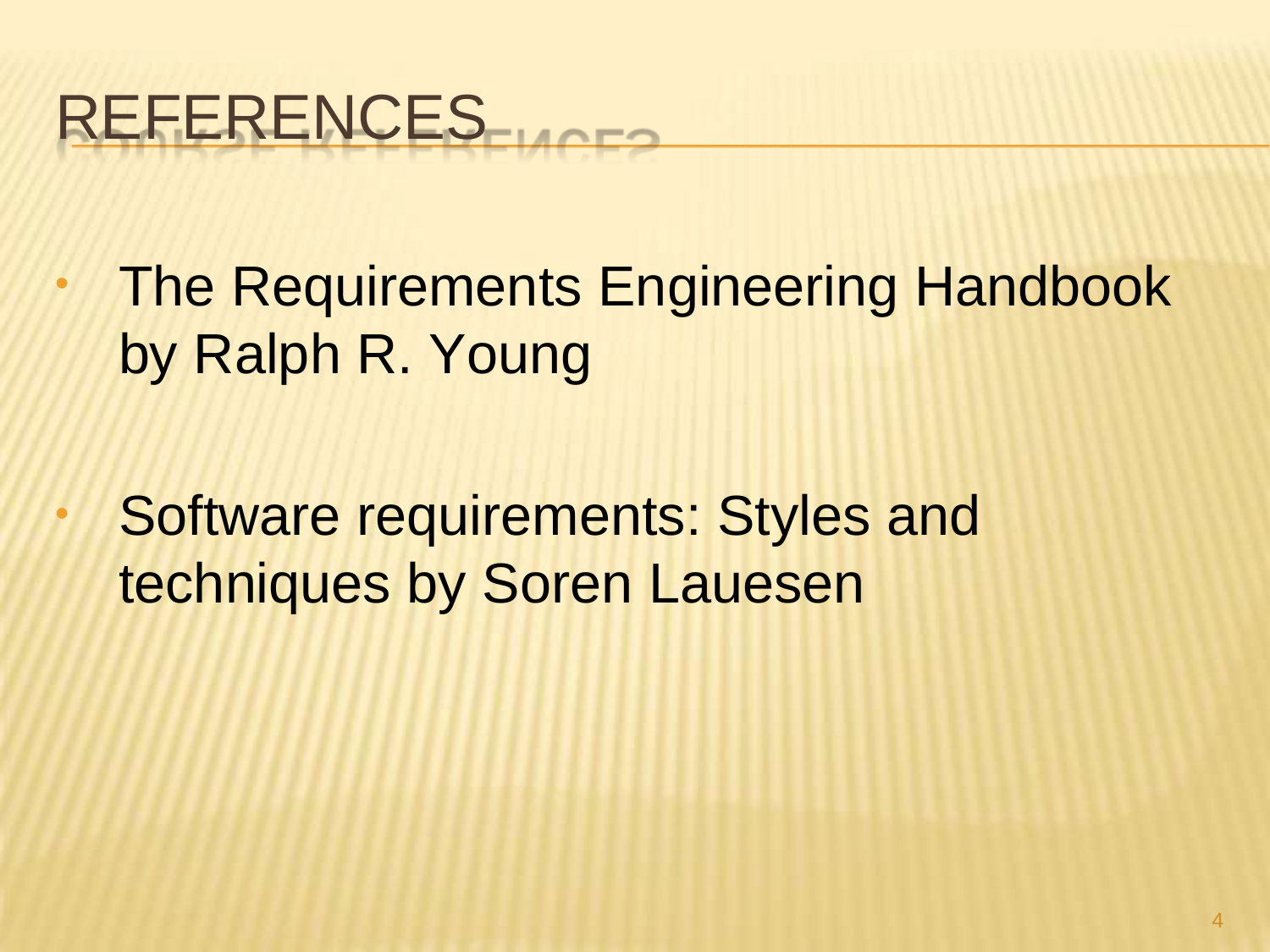

# REFERENCES

The Requirements Engineering Handbook by Ralph R. Young

Software requirements: Styles and techniques by Soren Lauesen
4